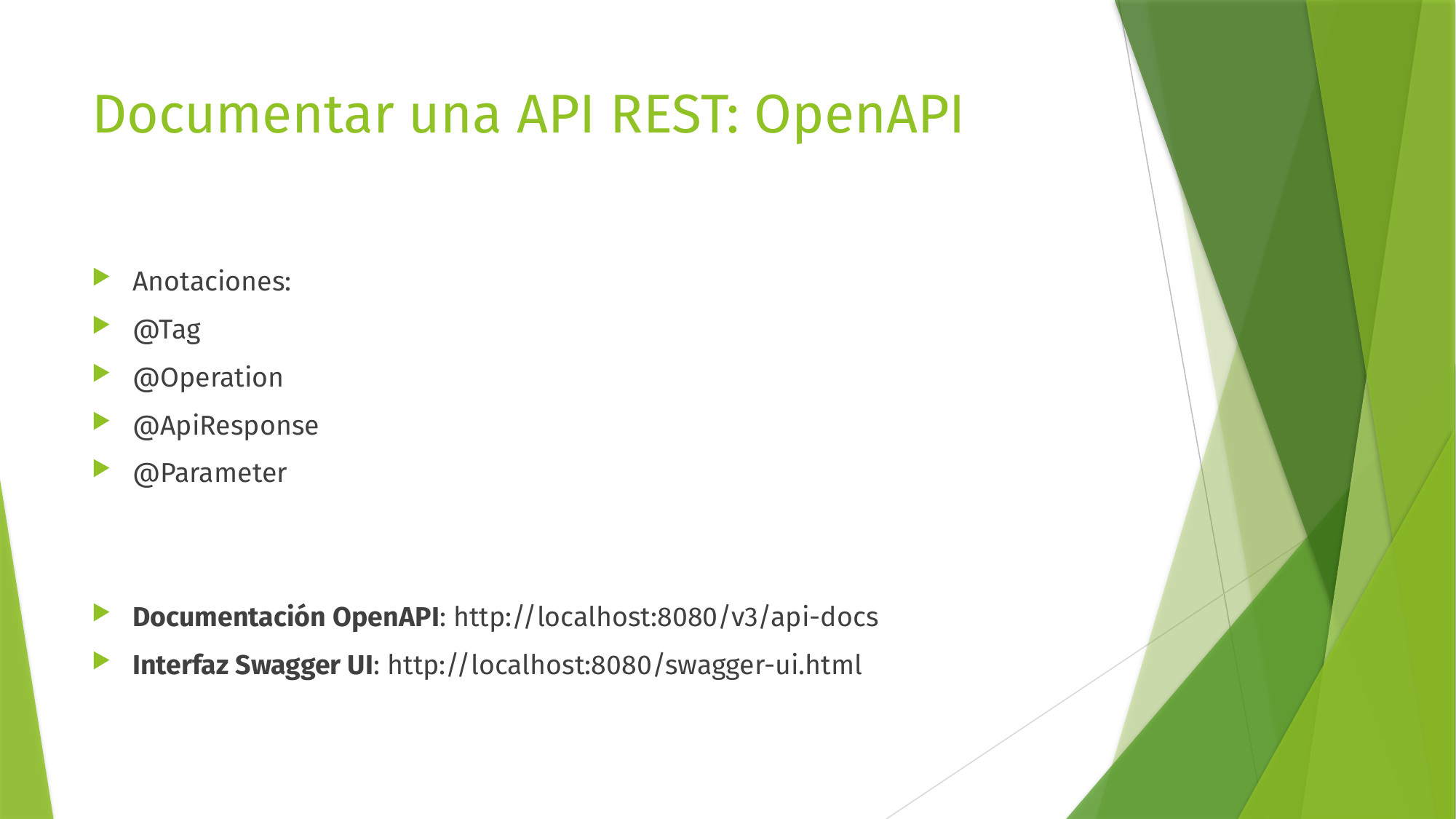

# Documentar una API REST: OpenAPI
Anotaciones:
@Tag
@Operation
@ApiResponse
@Parameter

Documentación OpenAPI: http://localhost:8080/v3/api-docs
Interfaz Swagger UI: http://localhost:8080/swagger-ui.html